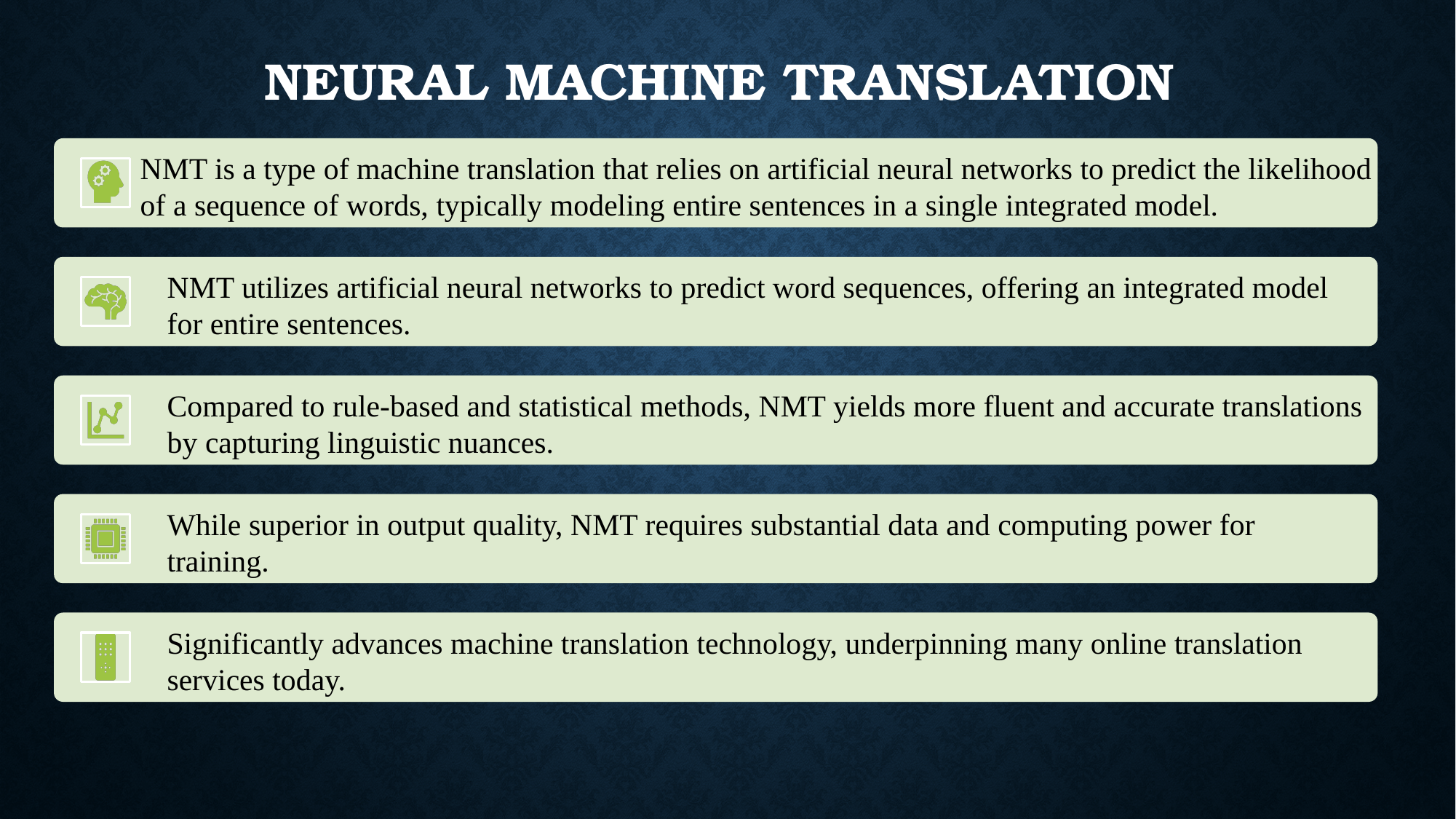

# Neural Machine Translation
NMT is a type of machine translation that relies on artificial neural networks to predict the likelihood of a sequence of words, typically modeling entire sentences in a single integrated model.
NMT utilizes artificial neural networks to predict word sequences, offering an integrated model for entire sentences.
Compared to rule-based and statistical methods, NMT yields more fluent and accurate translations by capturing linguistic nuances.
While superior in output quality, NMT requires substantial data and computing power for training.
Significantly advances machine translation technology, underpinning many online translation services today.